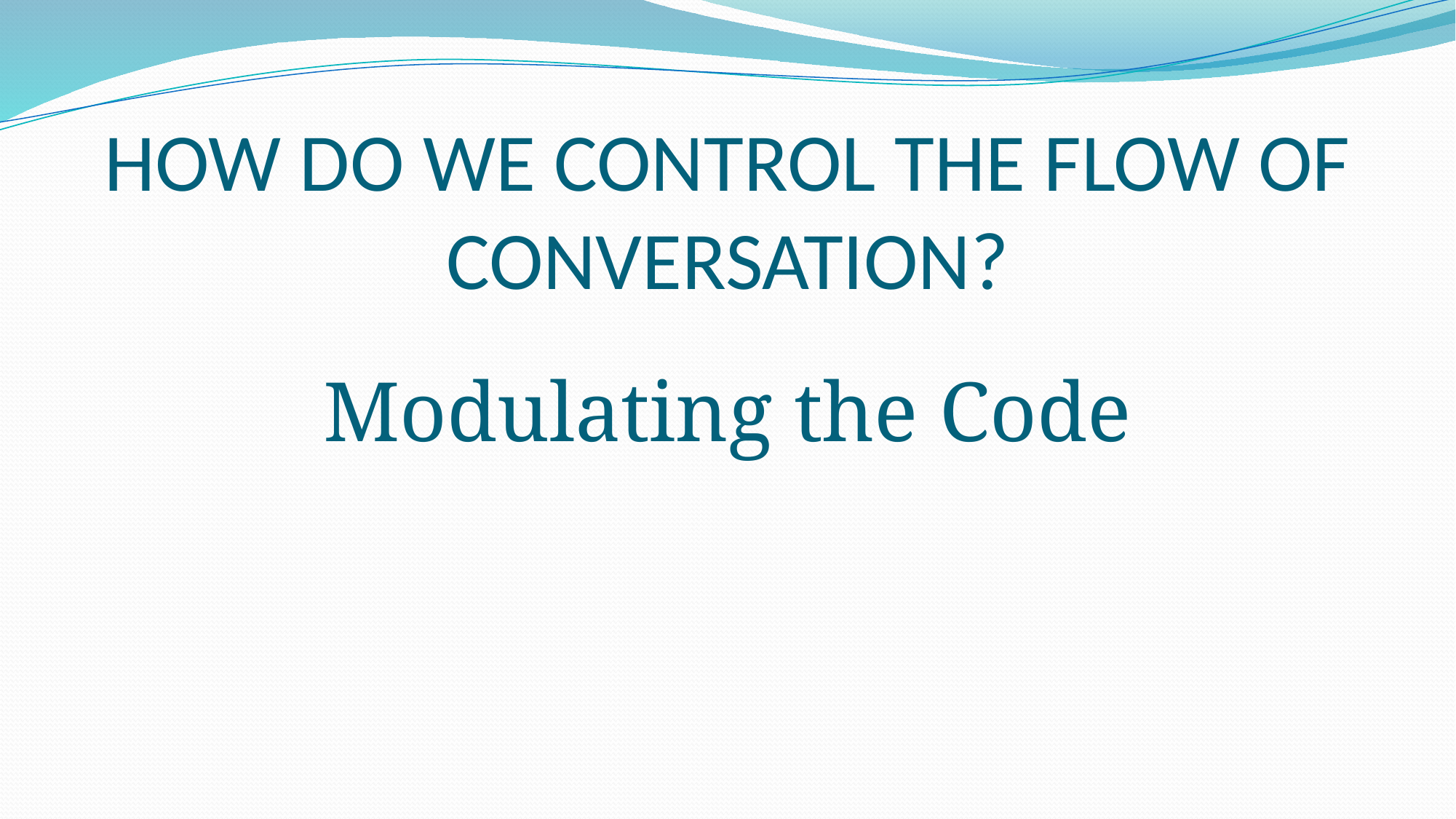

# HOW DO WE CONTROL THE FLOW OF CONVERSATION?
Modulating the Code